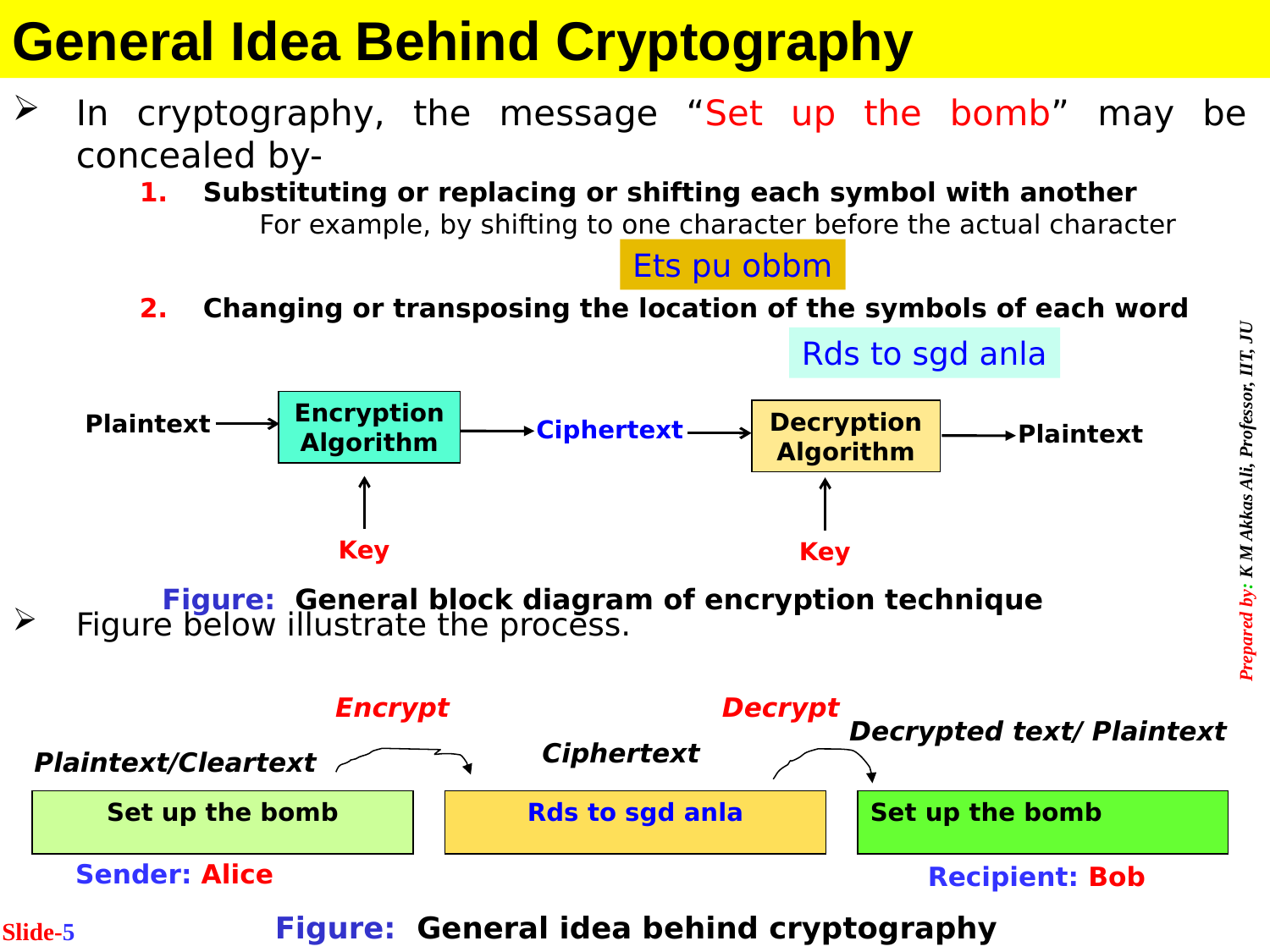

General Idea Behind Cryptography

In cryptography, the message “Set up the bomb” may be concealed by-
Substituting or replacing or shifting each symbol with another
For example, by shifting to one character before the actual character

Changing or transposing the location of the symbols of each word

Figure below illustrate the process.
Ets pu obbm
Rds to sgd anla
Encryption
Algorithm
Decryption
Algorithm
Plaintext
Ciphertext
Plaintext

Key
Key
Figure:  General block diagram of encryption technique
Encrypt
Decrypt

Plaintext/Cleartext
Decrypted text/ Plaintext
Ciphertext

Set up the bomb
Rds to sgd anla
Set up the bomb
Sender: Alice
Recipient: Bob
Figure:  General idea behind cryptography
Slide-5